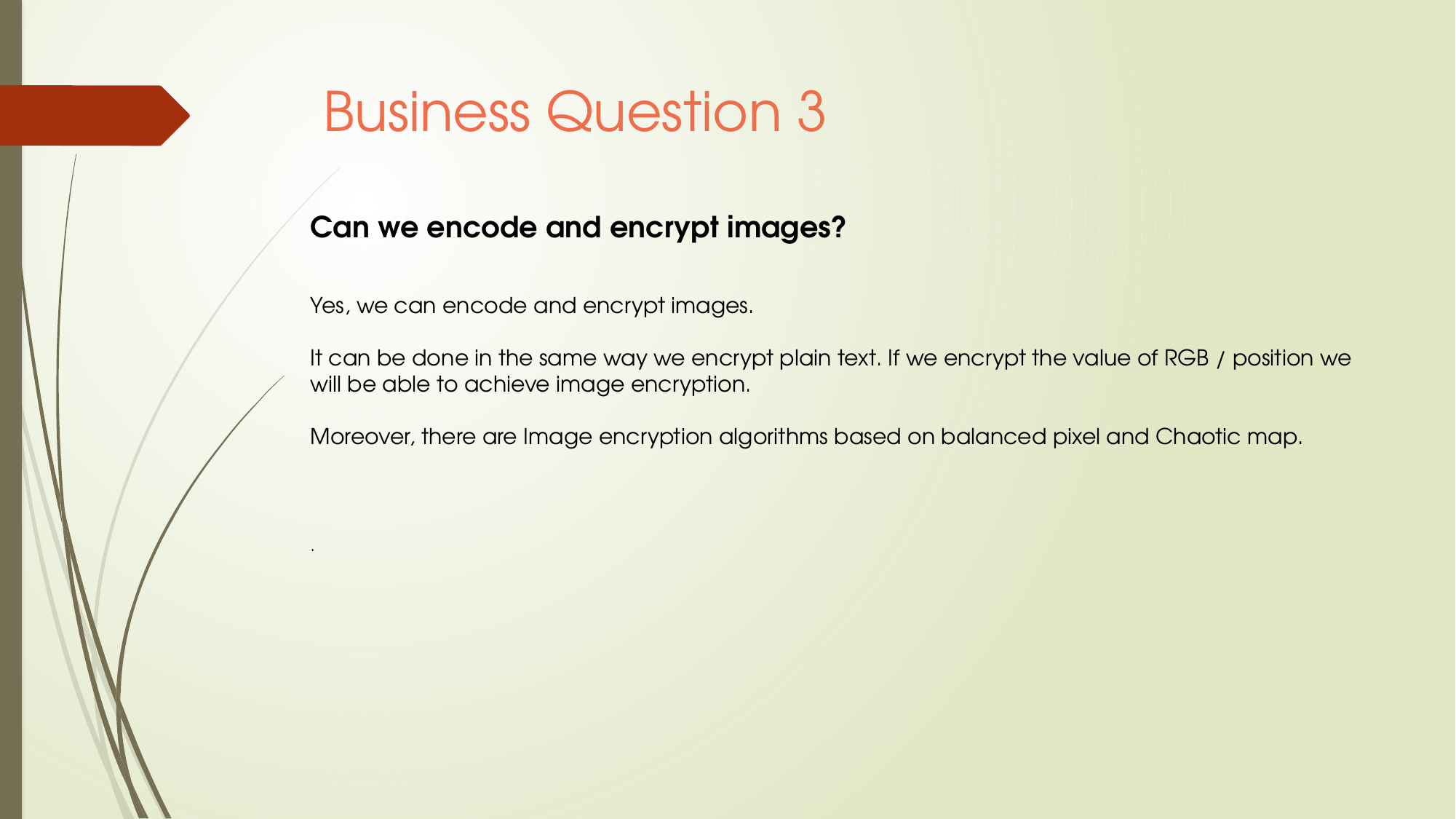

# Business Question 3
Can we encode and encrypt images?

Yes, we can encode and encrypt images.

It can be done in the same way we encrypt plain text. If we encrypt the value of RGB / position we will be able to achieve image encryption.

Moreover, there are Image encryption algorithms based on balanced pixel and Chaotic map.

.